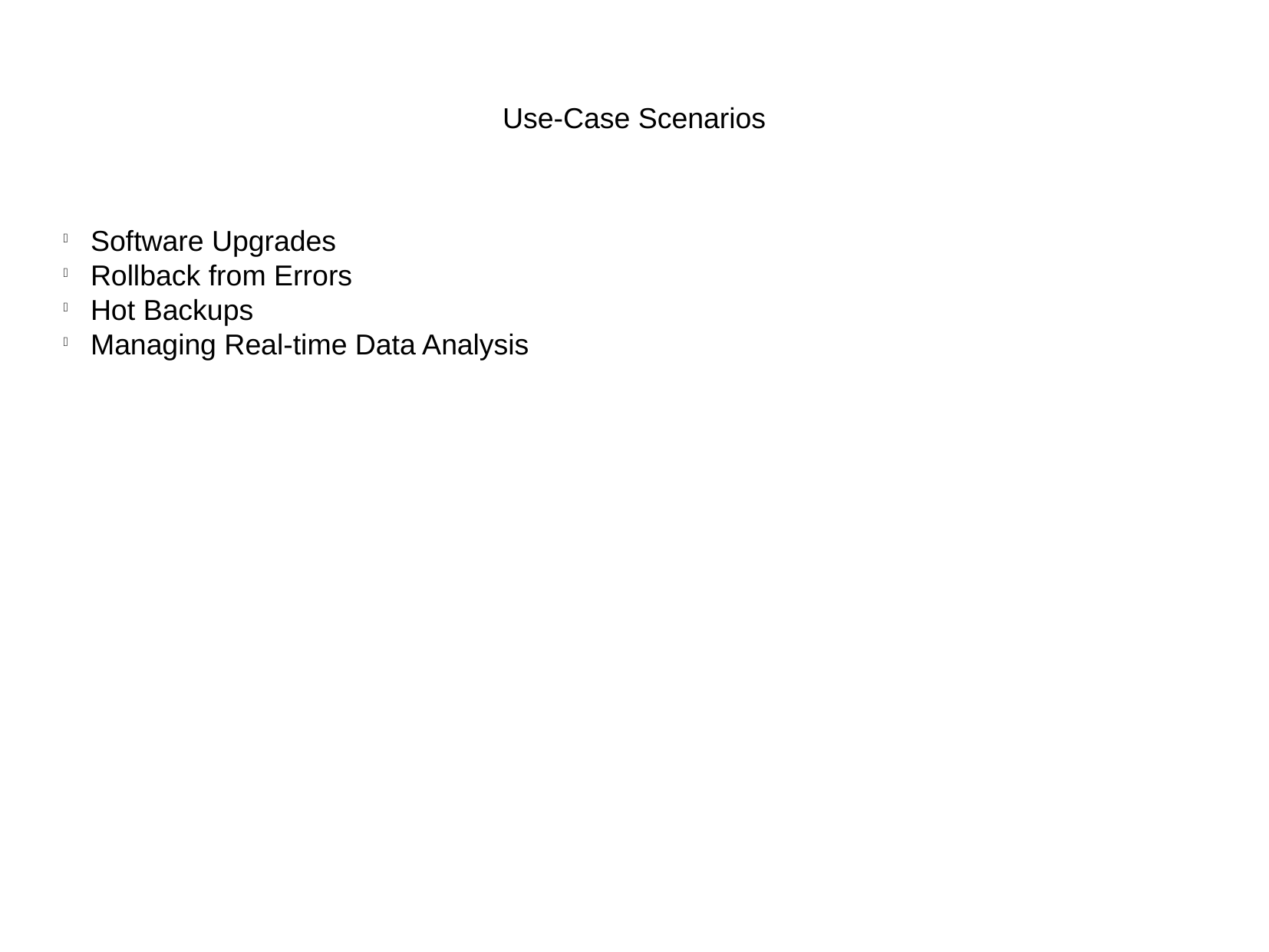

Use-Case Scenarios
Software Upgrades
Rollback from Errors
Hot Backups
Managing Real-time Data Analysis